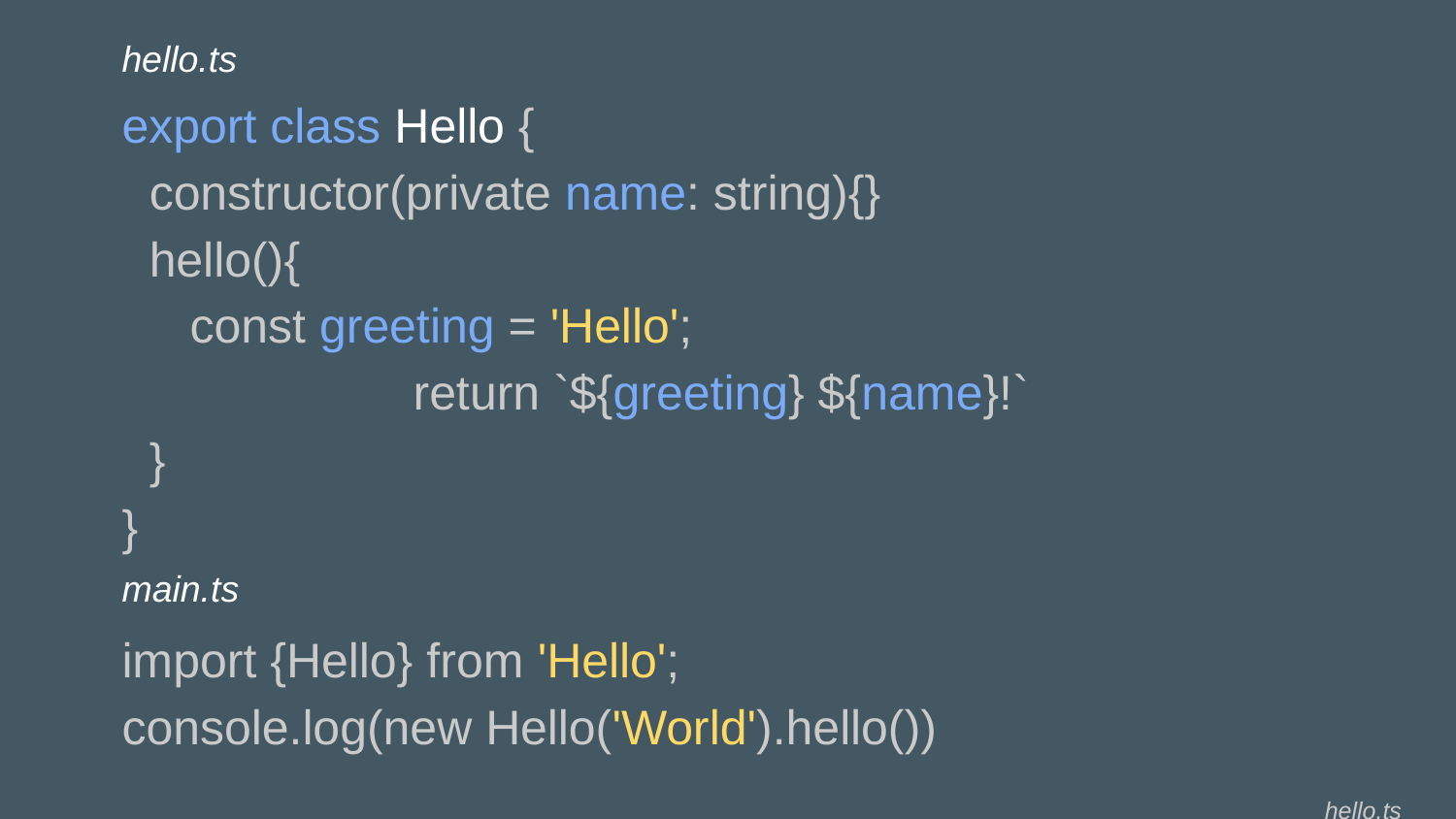

hello.ts
export class Hello {
  constructor(private name: string){}
  hello(){
     const greeting = 'Hello';
		return `${greeting} ${name}!`
  }
}

import {Hello} from 'Hello';
console.log(new Hello('World').hello())
main.ts
hello.ts